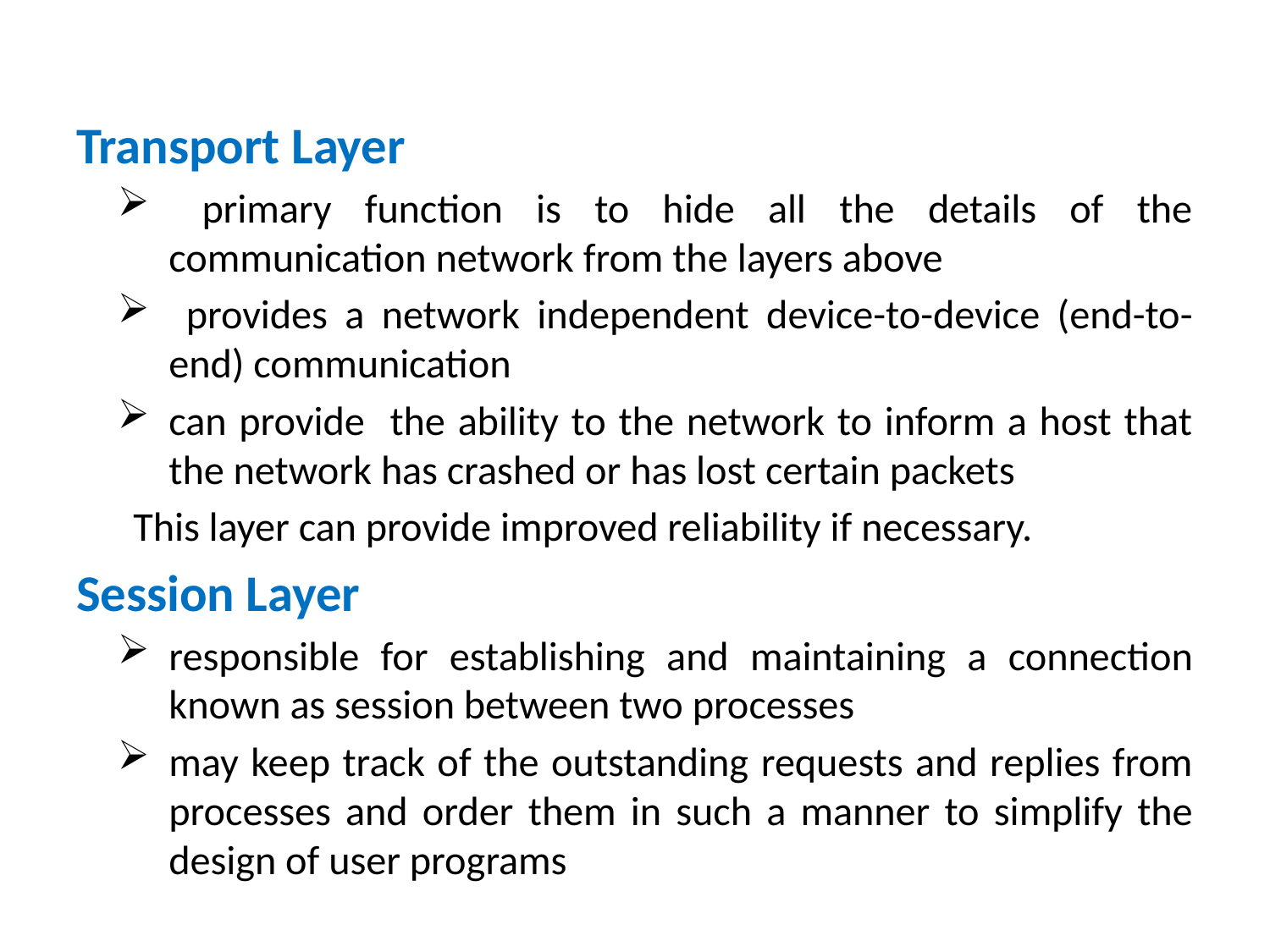

Transport Layer
 primary function is to hide all the details of the communication network from the layers above
 provides a network independent device-to-device (end-to-end) communication
can provide  the ability to the network to inform a host that the network has crashed or has lost certain packets
This layer can provide improved reliability if necessary.
Session Layer
responsible for establishing and maintaining a connection known as session between two processes
may keep track of the outstanding requests and replies from processes and order them in such a manner to simplify the design of user programs